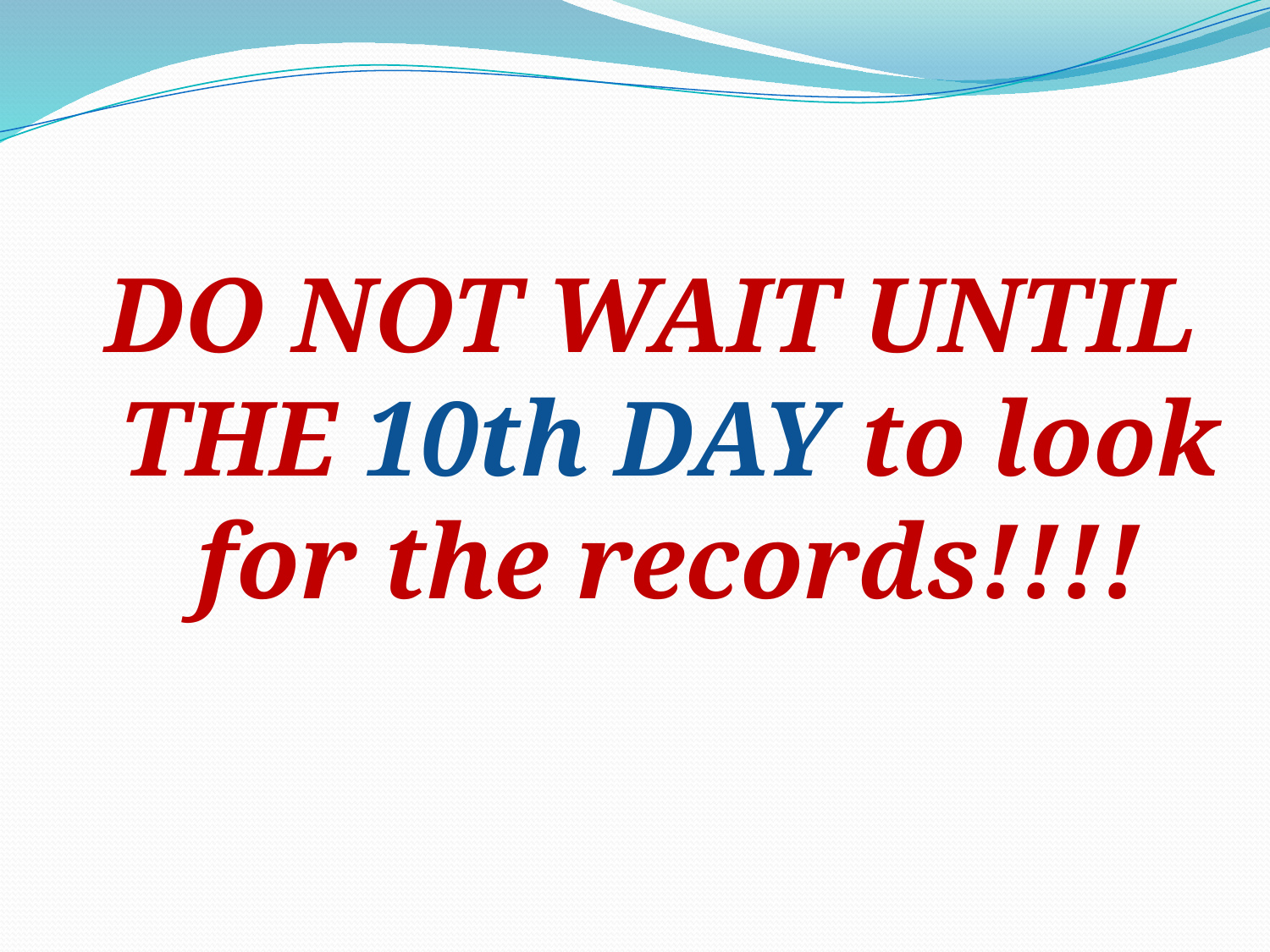

DO NOT WAIT UNTIL THE 10th DAY to look for the records!!!!